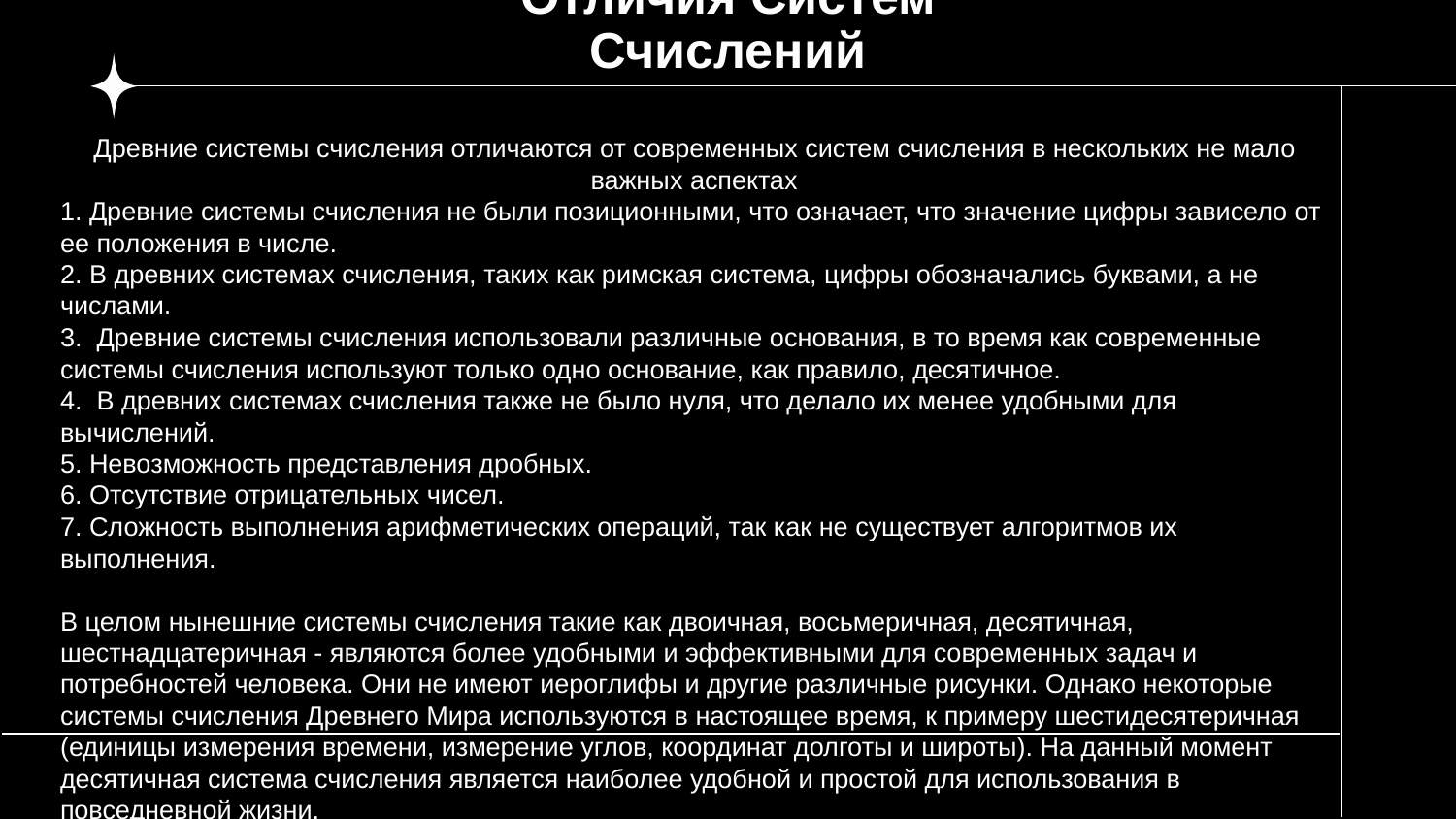

# Отличия Систем Счислений
Древние системы счисления отличаются от современных систем счисления в нескольких не мало важных аспектах
1. Древние системы счисления не были позиционными, что означает, что значение цифры зависело от ее положения в числе.
2. В древних системах счисления, таких как римская система, цифры обозначались буквами, а не числами.
3.  Древние системы счисления использовали различные основания, в то время как современные системы счисления используют только одно основание, как правило, десятичное.
4.  В древних системах счисления также не было нуля, что делало их менее удобными для вычислений.
5. Невозможность представления дробных.
6. Отсутствие отрицательных чисел.
7. Сложность выполнения арифметических операций, так как не существует алгоритмов их выполнения.

В целом нынешние системы счисления такие как двоичная, восьмеричная, десятичная, шестнадцатеричная - являются более удобными и эффективными для современных задач и потребностей человека. Они не имеют иероглифы и другие различные рисунки. Однако некоторые системы счисления Древнего Мира используются в настоящее время, к примеру шестидесятеричная (единицы измерения времени, измерение углов, координат долготы и широты). На данный момент десятичная система счисления является наиболее удобной и простой для использования в повседневной жизни.